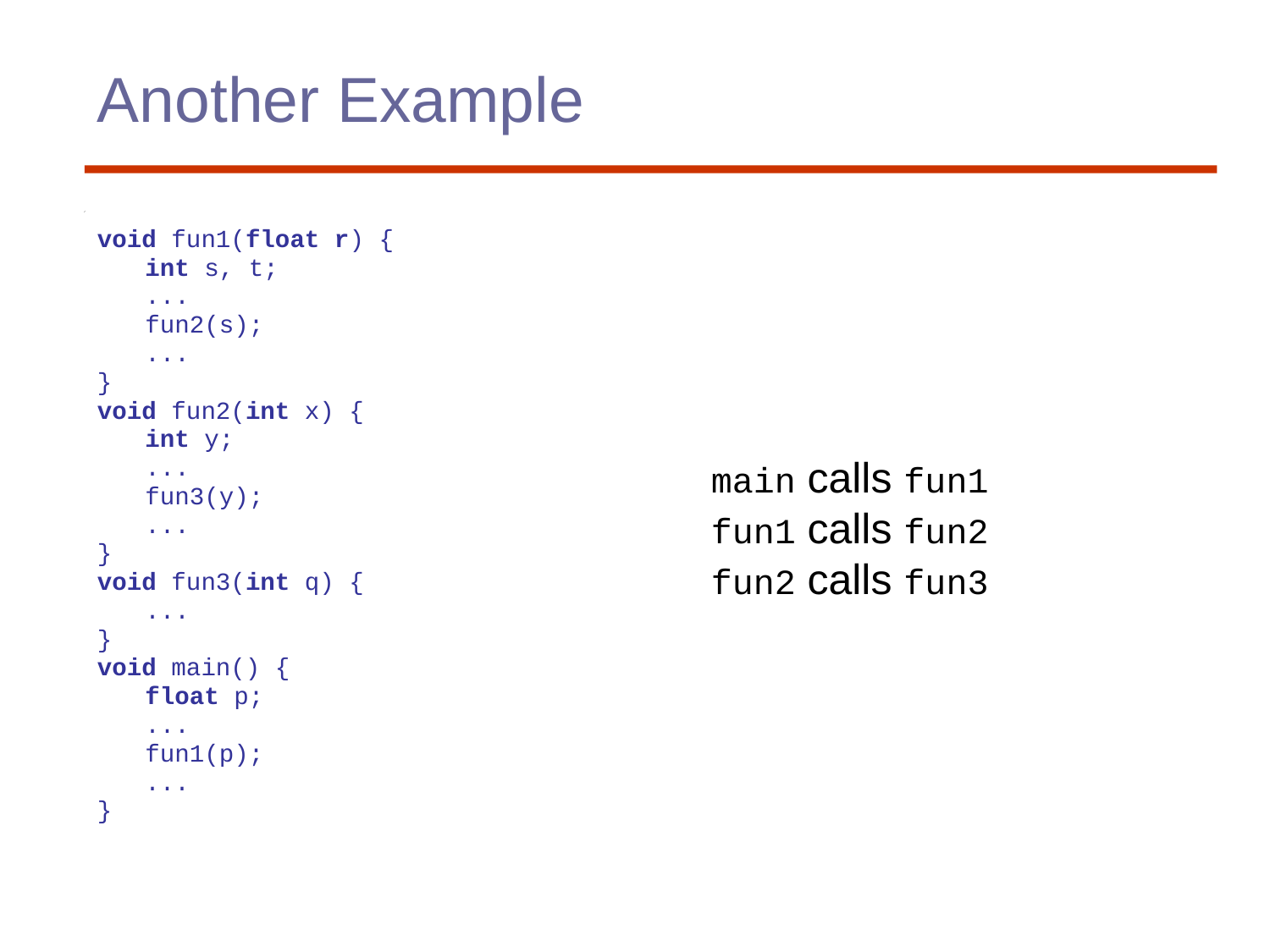

# Another Example
void fun1(float r) {
	int s, t;
	...
	fun2(s);
	...
}
void fun2(int x) {
	int y;
	...
	fun3(y);
	...
}
void fun3(int q) {
	...
}
void main() {
	float p;
	...
	fun1(p);
	...
}

main calls fun1
fun1 calls fun2
fun2 calls fun3